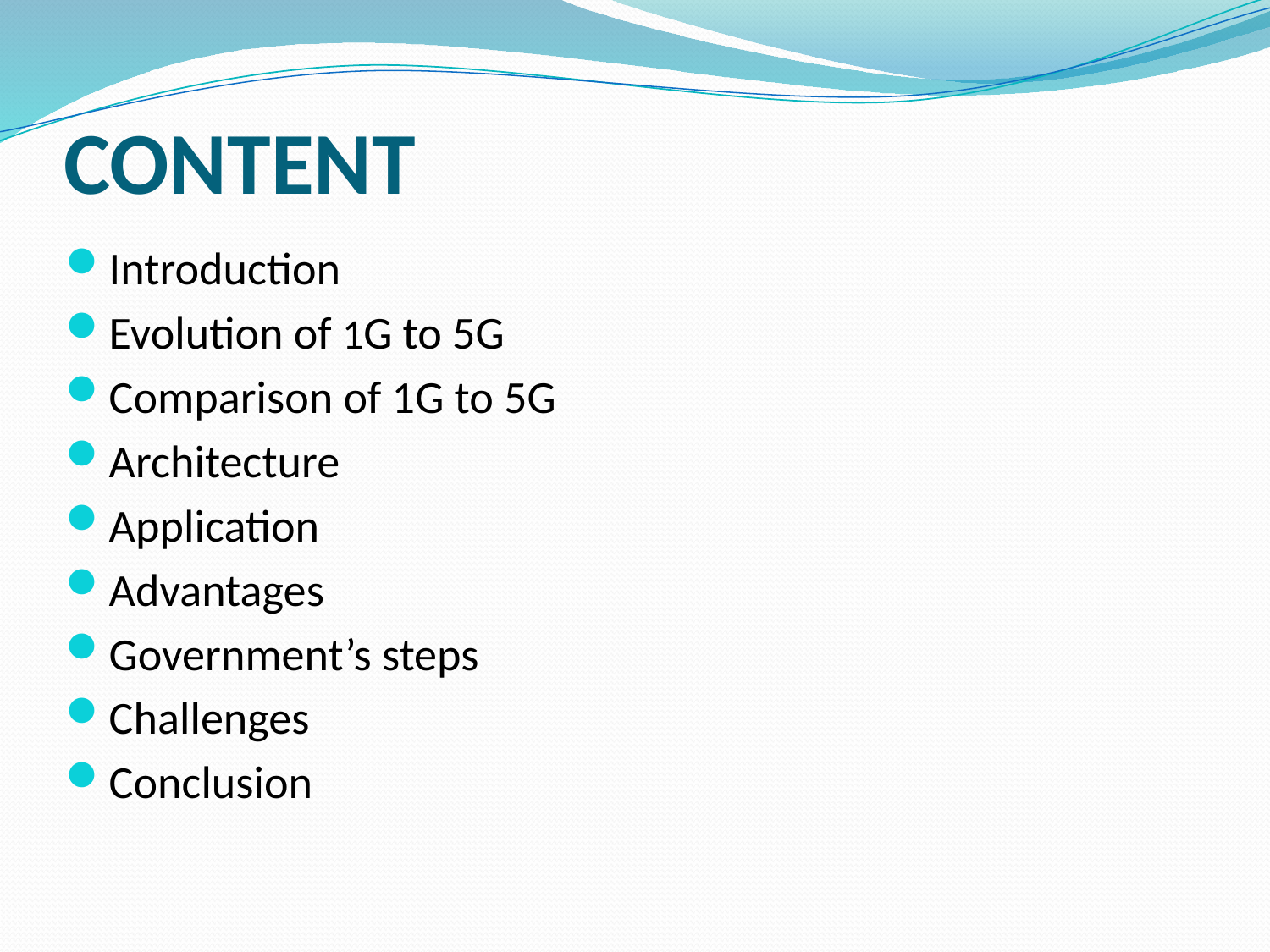

# CONTENT
Introduction
Evolution of 1G to 5G
Comparison of 1G to 5G
Architecture
Application
Advantages
Government’s steps
Challenges
Conclusion